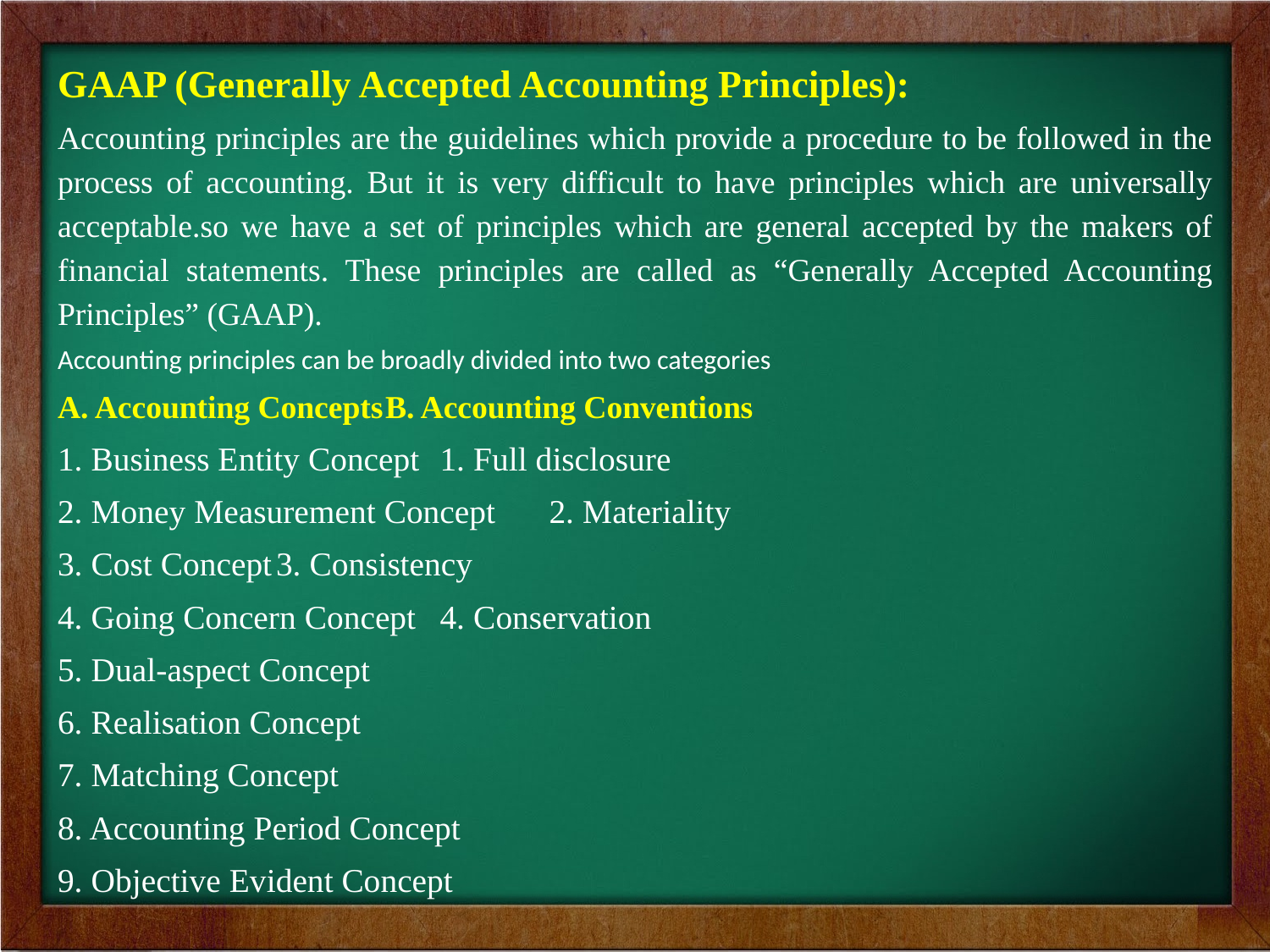

GAAP (Generally Accepted Accounting Principles):
Accounting principles are the guidelines which provide a procedure to be followed in the process of accounting. But it is very difficult to have principles which are universally acceptable.so we have a set of principles which are general accepted by the makers of financial statements. These principles are called as “Generally Accepted Accounting Principles” (GAAP).
Accounting principles can be broadly divided into two categories
A. Accounting Concepts			B. Accounting Conventions
1. Business Entity Concept		1. Full disclosure
2. Money Measurement Concept		2. Materiality
3. Cost Concept				3. Consistency
4. Going Concern Concept		4. Conservation
5. Dual-aspect Concept
6. Realisation Concept
7. Matching Concept
8. Accounting Period Concept
9. Objective Evident Concept